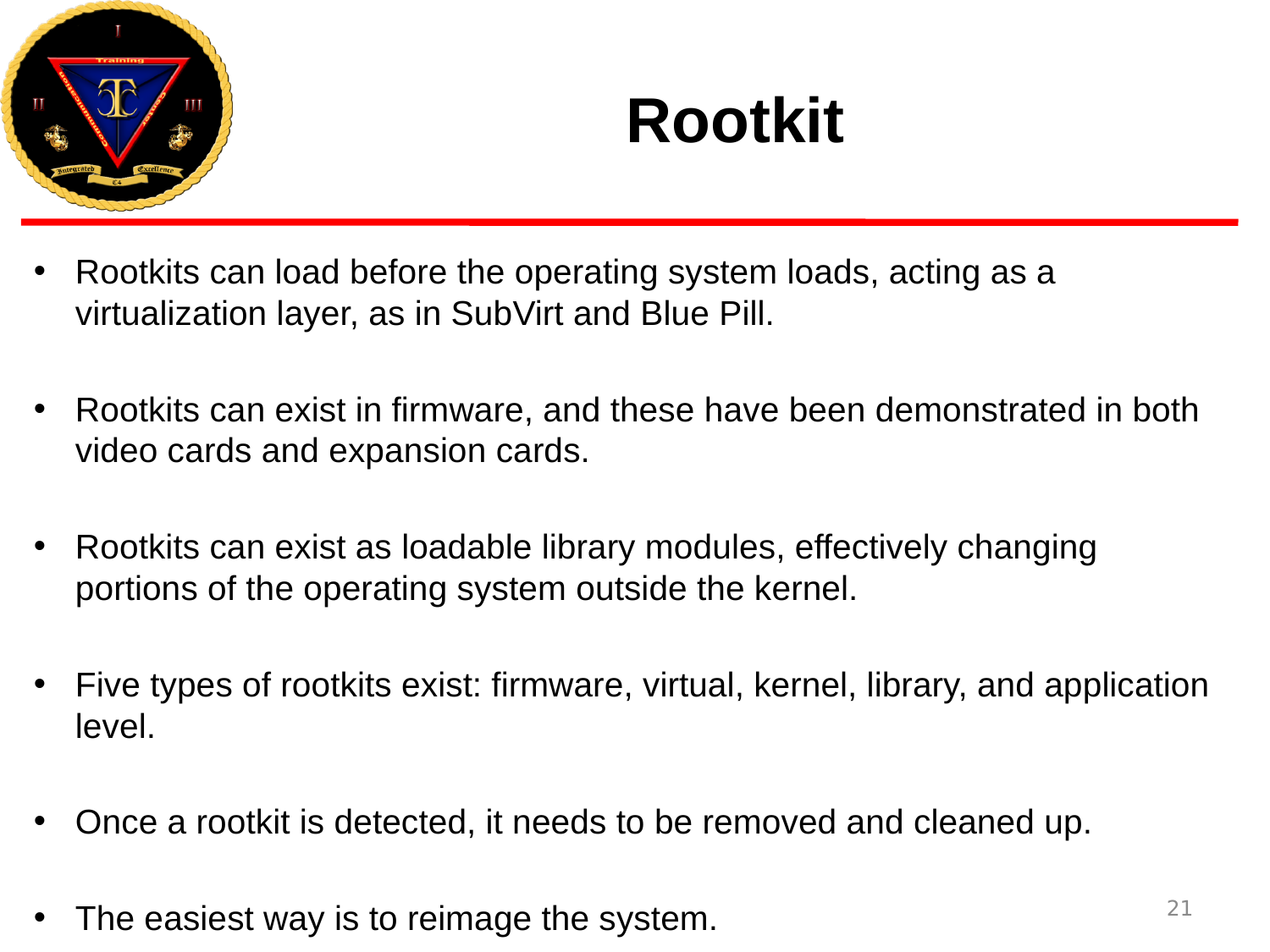

# Rootkit
Rootkits can load before the operating system loads, acting as a virtualization layer, as in SubVirt and Blue Pill.

Rootkits can exist in firmware, and these have been demonstrated in both video cards and expansion cards.

Rootkits can exist as loadable library modules, effectively changing portions of the operating system outside the kernel.

Five types of rootkits exist: firmware, virtual, kernel, library, and application level.

Once a rootkit is detected, it needs to be removed and cleaned up.

The easiest way is to reimage the system.
21